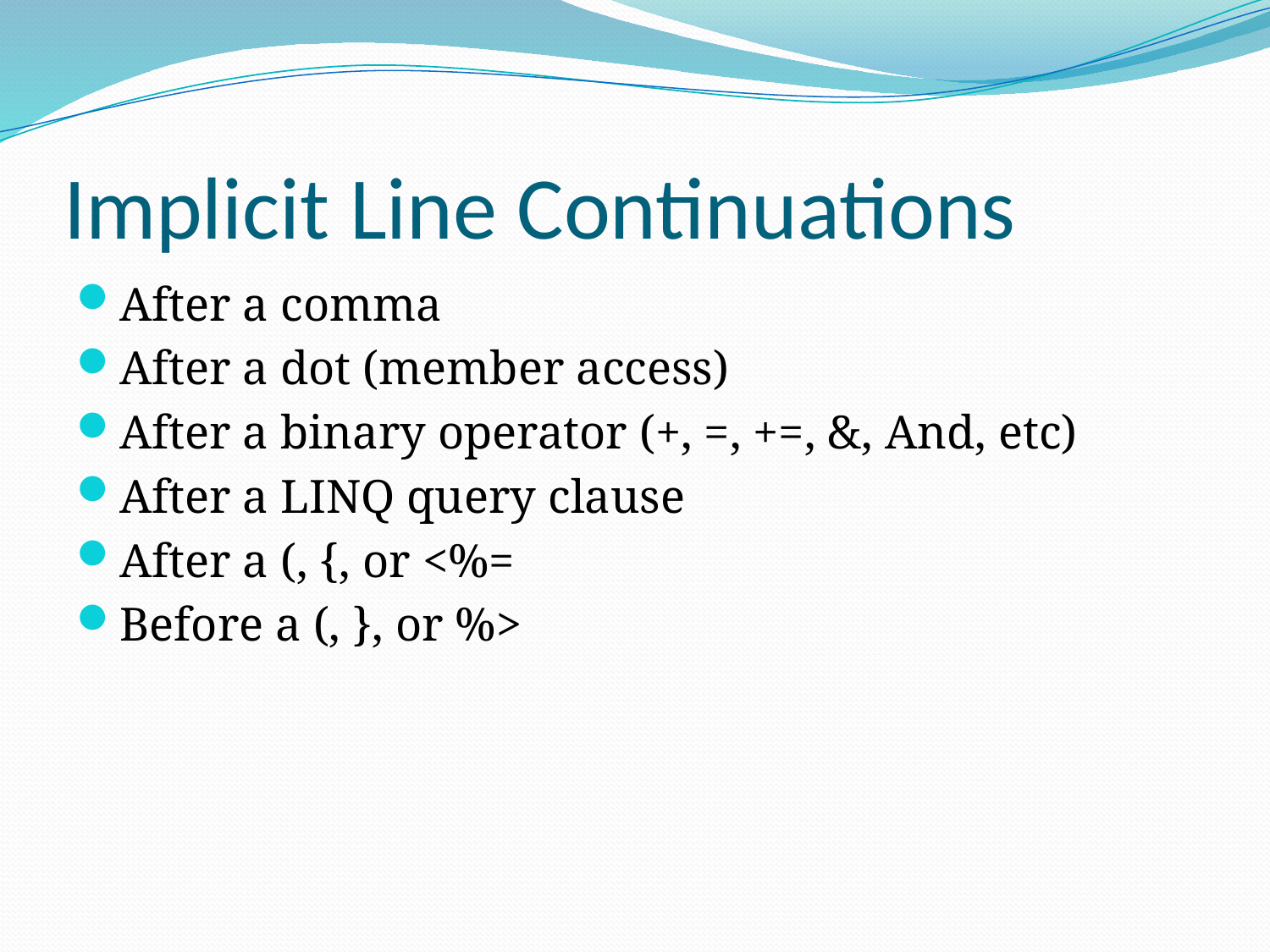

# Implicit Line Continuations
After a comma
After a dot (member access)
After a binary operator (+, =, +=, &, And, etc)
After a LINQ query clause
After a (, {, or <%=
Before a (, }, or %>